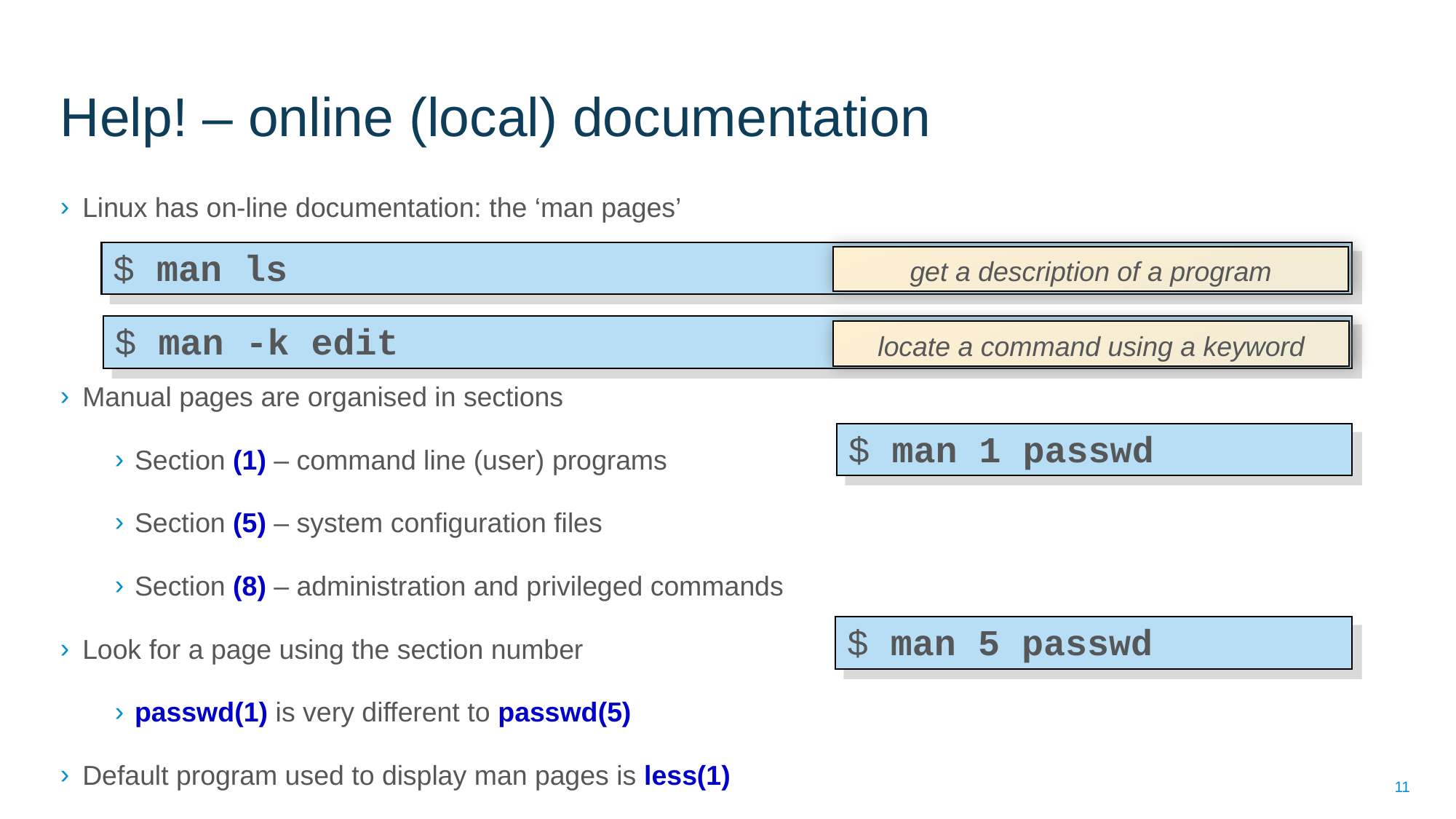

# Help! – online (local) documentation
Linux has on-line documentation: the ‘man pages’

Manual pages are organised in sections
Section (1) – command line (user) programs
Section (5) – system configuration files
Section (8) – administration and privileged commands
Look for a page using the section number
passwd(1) is very different to passwd(5)
Default program used to display man pages is less(1)
$ man ls
get a description of a program
$ man -k edit
locate a command using a keyword
$ man 1 passwd
$ man 5 passwd